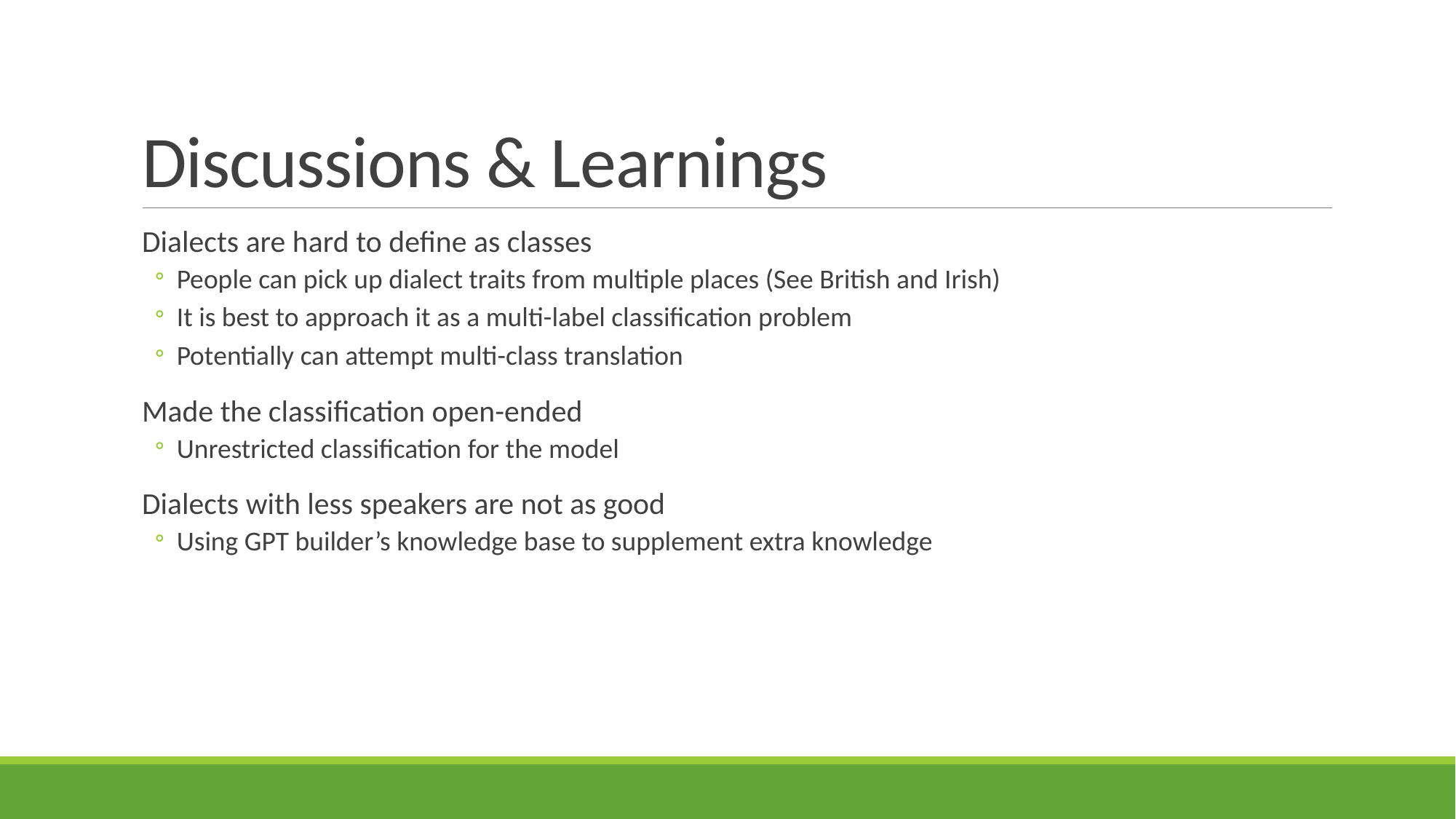

# Discussions & Learnings
Dialects are hard to define as classes
People can pick up dialect traits from multiple places (See British and Irish)
It is best to approach it as a multi-label classification problem
Potentially can attempt multi-class translation
Made the classification open-ended
Unrestricted classification for the model
Dialects with less speakers are not as good
Using GPT builder’s knowledge base to supplement extra knowledge